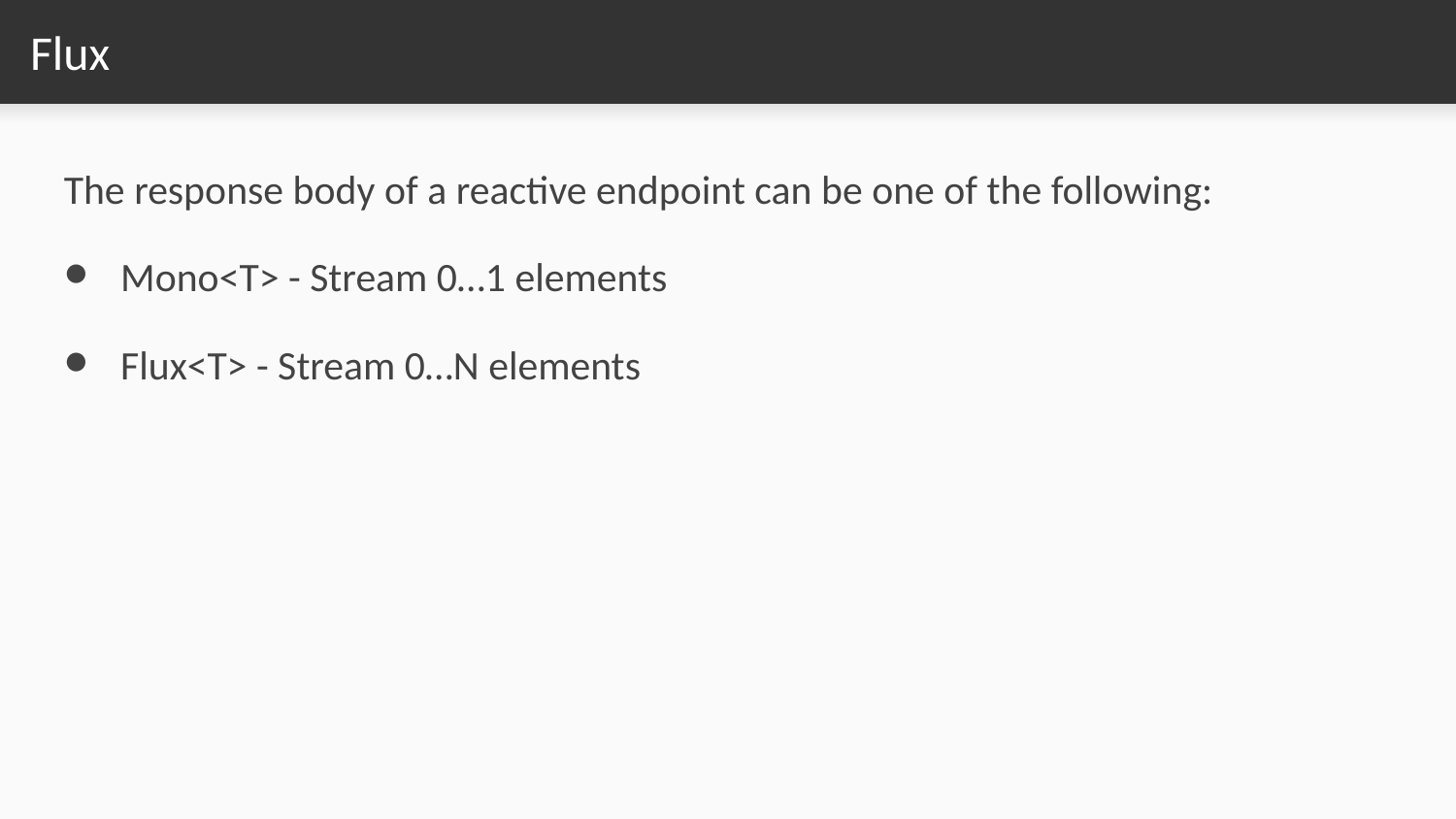

# Flux
The response body of a reactive endpoint can be one of the following:
Mono<T> - Stream 0…1 elements
Flux<T> - Stream 0…N elements